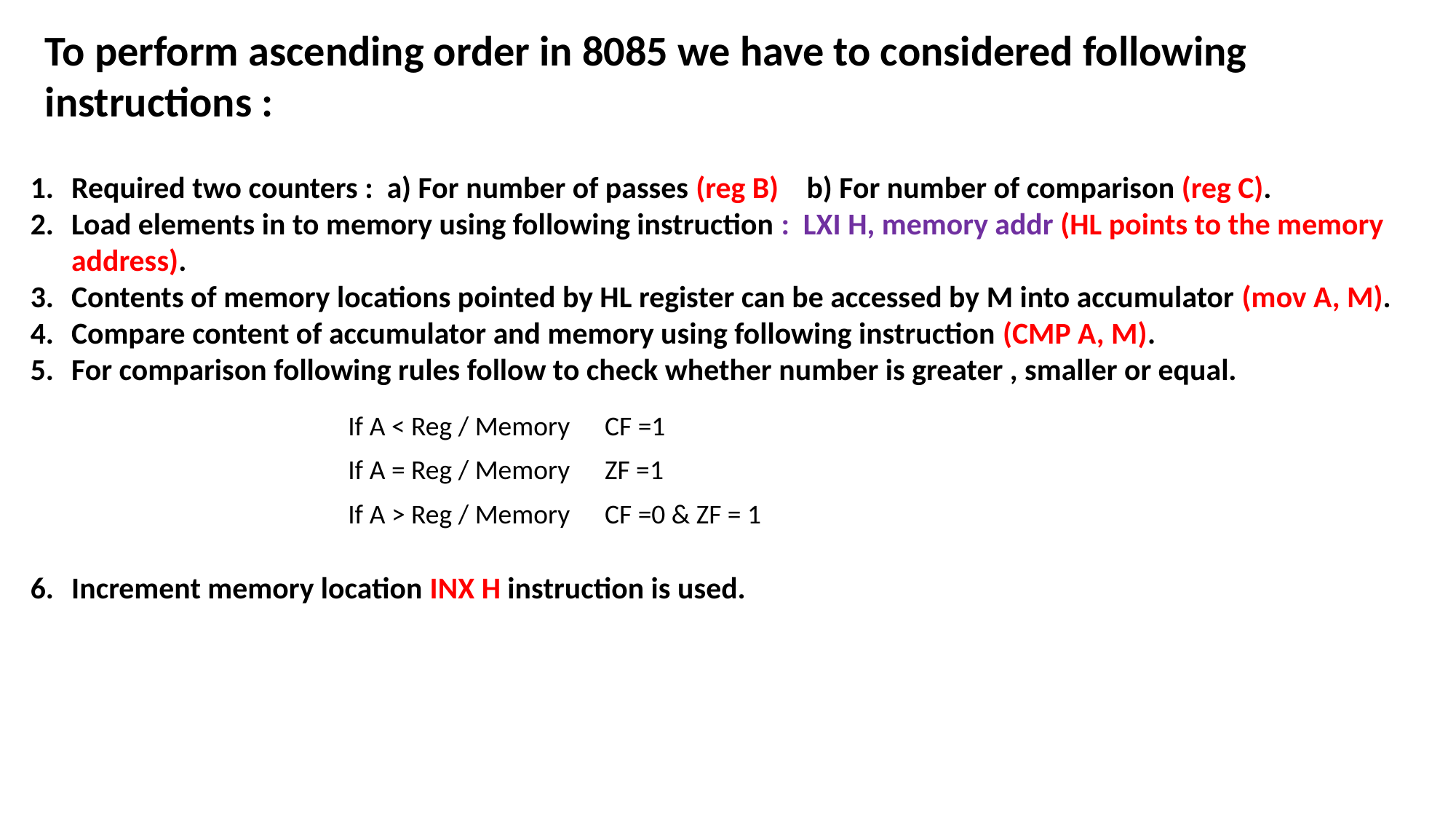

To perform ascending order in 8085 we have to considered following instructions :
Required two counters :  a) For number of passes (reg B)    b) For number of comparison (reg C).
Load elements in to memory using following instruction :  LXI H, memory addr (HL points to the memory address).
Contents of memory locations pointed by HL register can be accessed by M into accumulator (mov A, M).
Compare content of accumulator and memory using following instruction (CMP A, M).
For comparison following rules follow to check whether number is greater , smaller or equal.

Increment memory location INX H instruction is used.

| If A < Reg / Memory | CF =1 |
| --- | --- |
| If A = Reg / Memory | ZF =1 |
| If A > Reg / Memory | CF =0 & ZF = 1 |